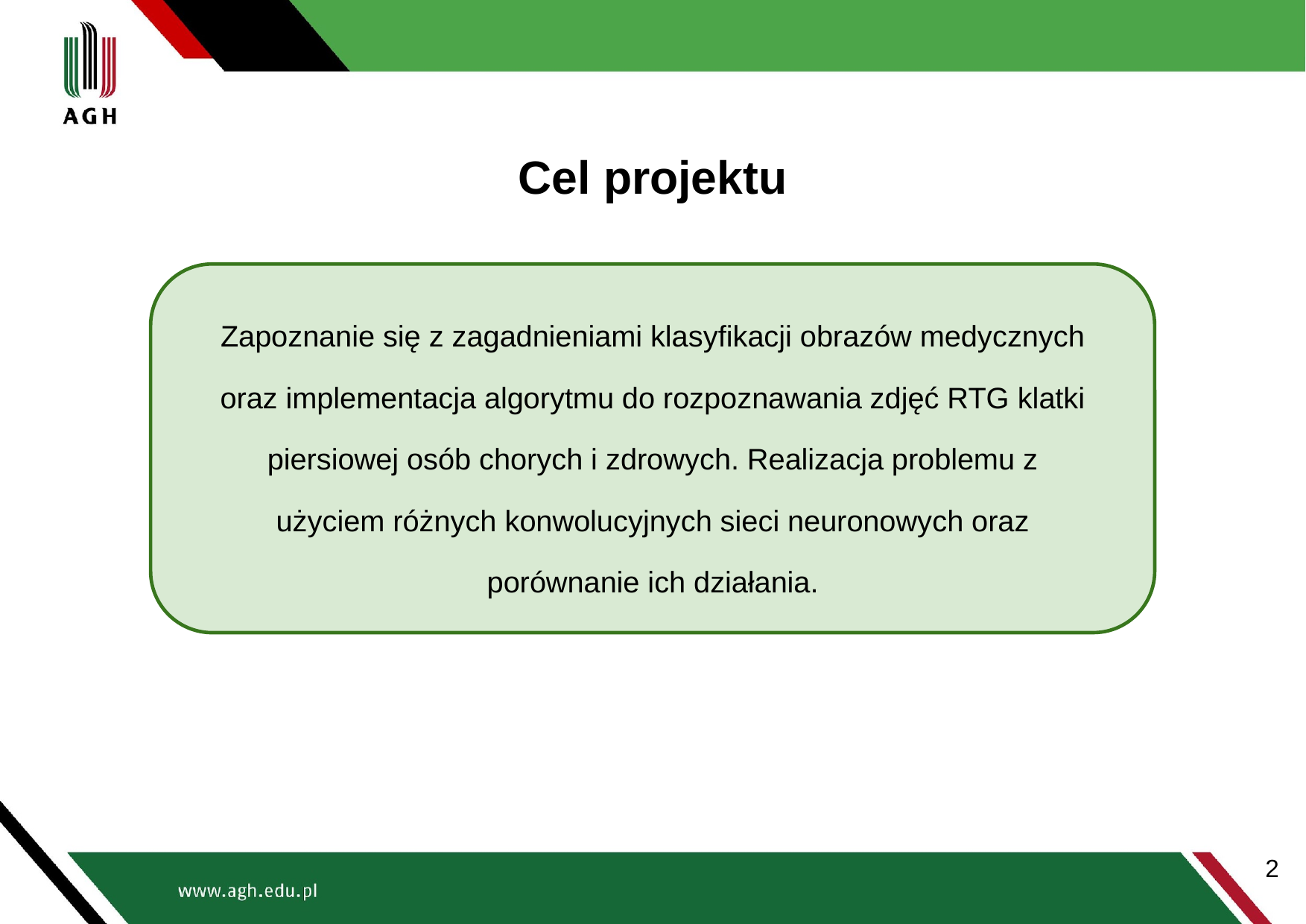

Cel projektu

Zapoznanie się z zagadnieniami klasyfikacji obrazów medycznych oraz implementacja algorytmu do rozpoznawania zdjęć RTG klatki piersiowej osób chorych i zdrowych. Realizacja problemu z użyciem różnych konwolucyjnych sieci neuronowych oraz porównanie ich działania.
2